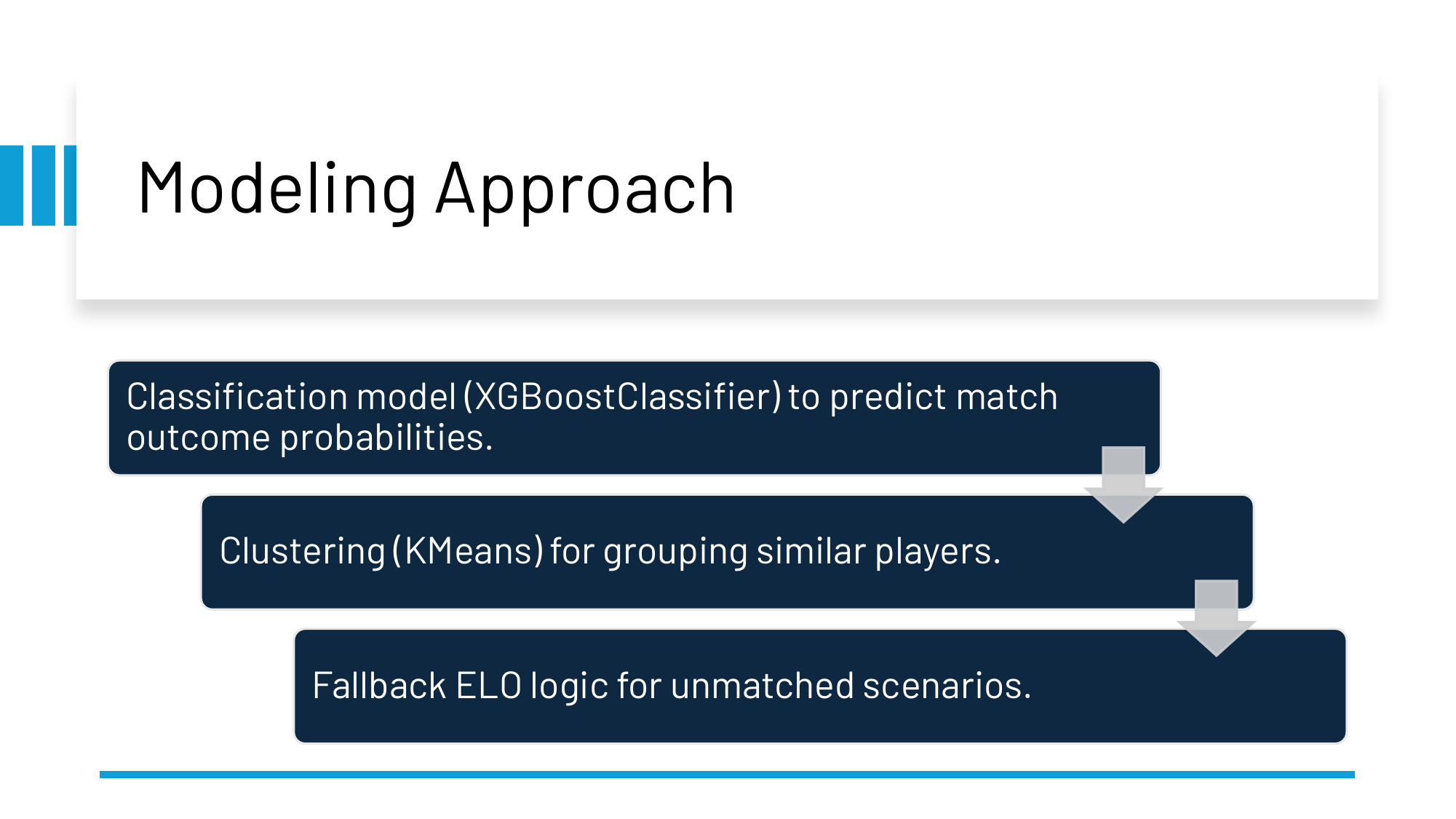

# Modeling Approach

Classification model (XGBoostClassifier) to predict match outcome probabilities.
Clustering (KMeans) for grouping similar players.
Fallback ELO logic for unmatched scenarios.